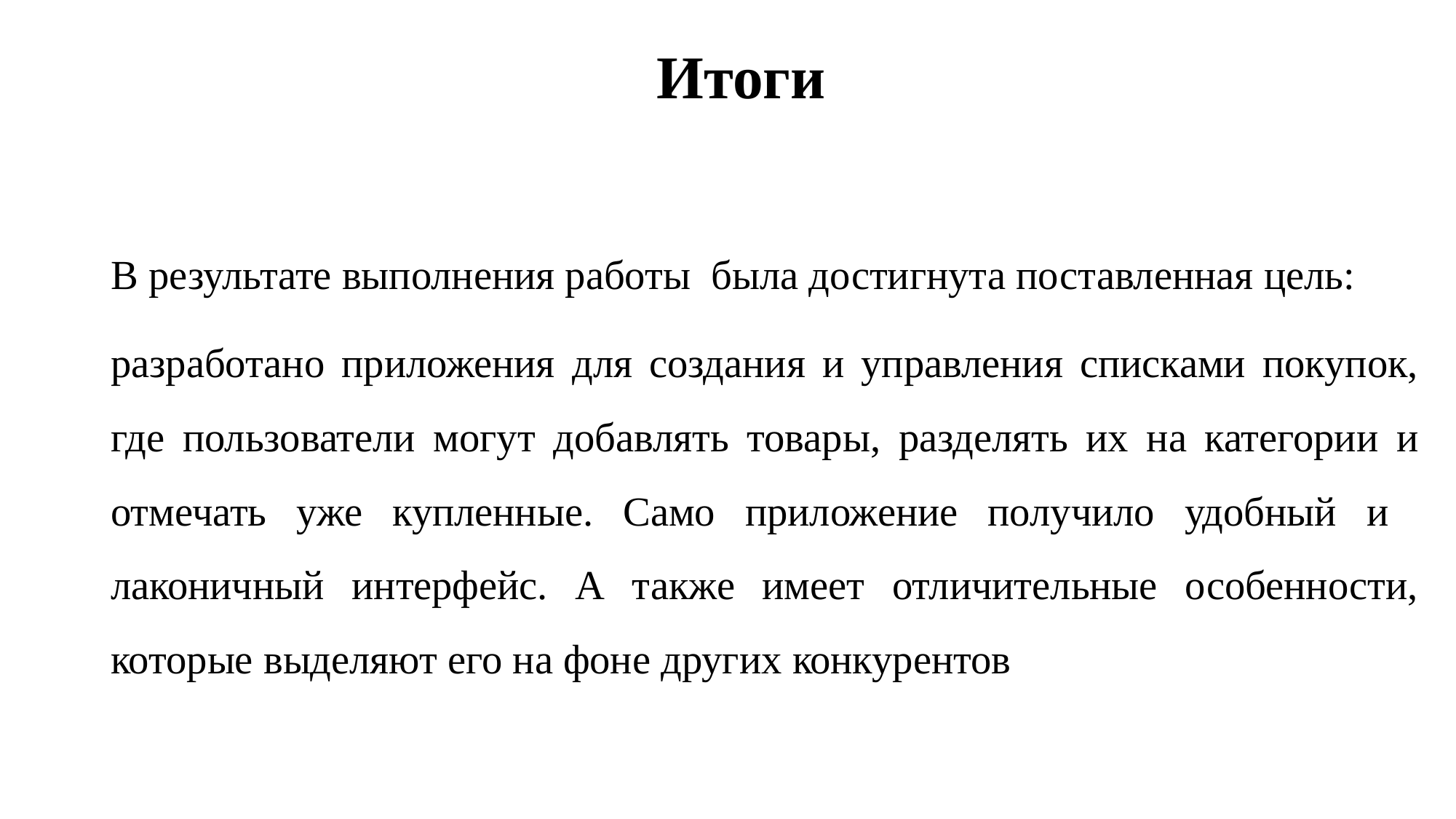

Итоги
В результате выполнения работы  была достигнута поставленная цель:
разработано приложения для создания и управления списками покупок, где пользователи могут добавлять товары, разделять их на категории и отмечать уже купленные. Само приложение получило удобный и  лаконичный интерфейс. А также имеет отличительные особенности, которые выделяют его на фоне других конкурентов